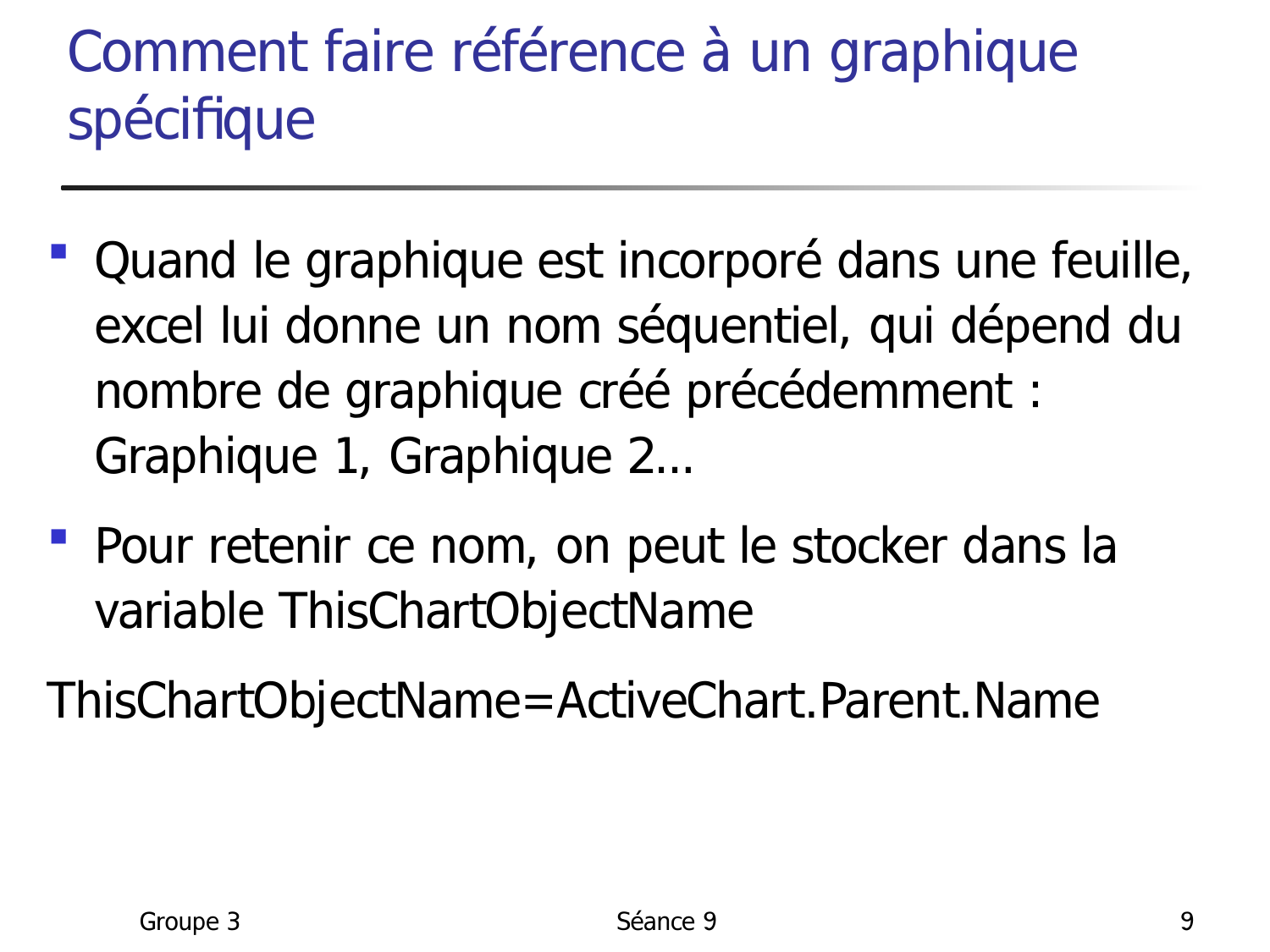

# Comment faire référence à un graphique spécifique
Quand le graphique est incorporé dans une feuille, excel lui donne un nom séquentiel, qui dépend du nombre de graphique créé précédemment : Graphique 1, Graphique 2…
Pour retenir ce nom, on peut le stocker dans la variable ThisChartObjectName
ThisChartObjectName=ActiveChart.Parent.Name
Groupe 3
Séance 9
9